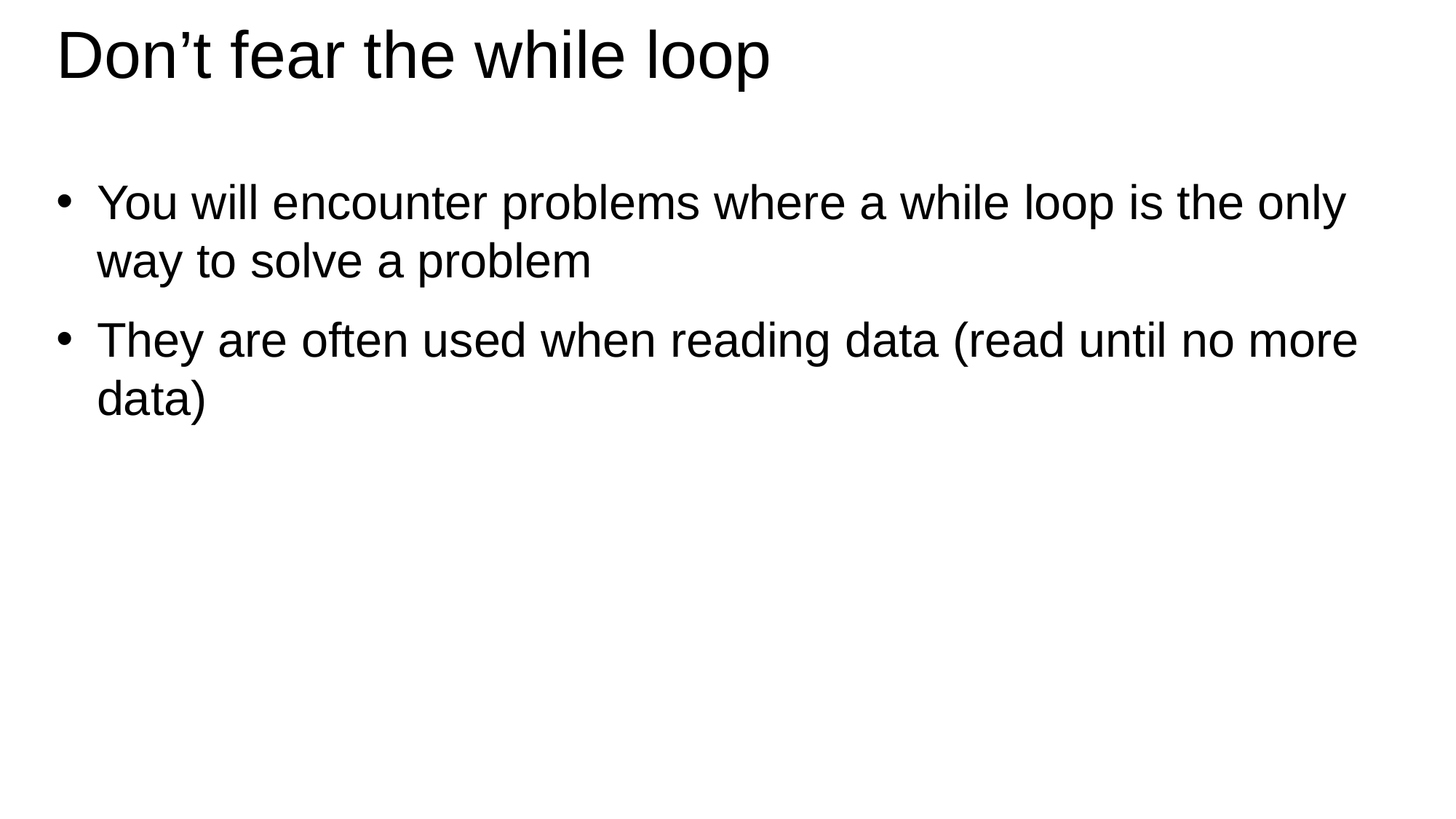

# Don’t fear the while loop
You will encounter problems where a while loop is the only way to solve a problem
They are often used when reading data (read until no more data)